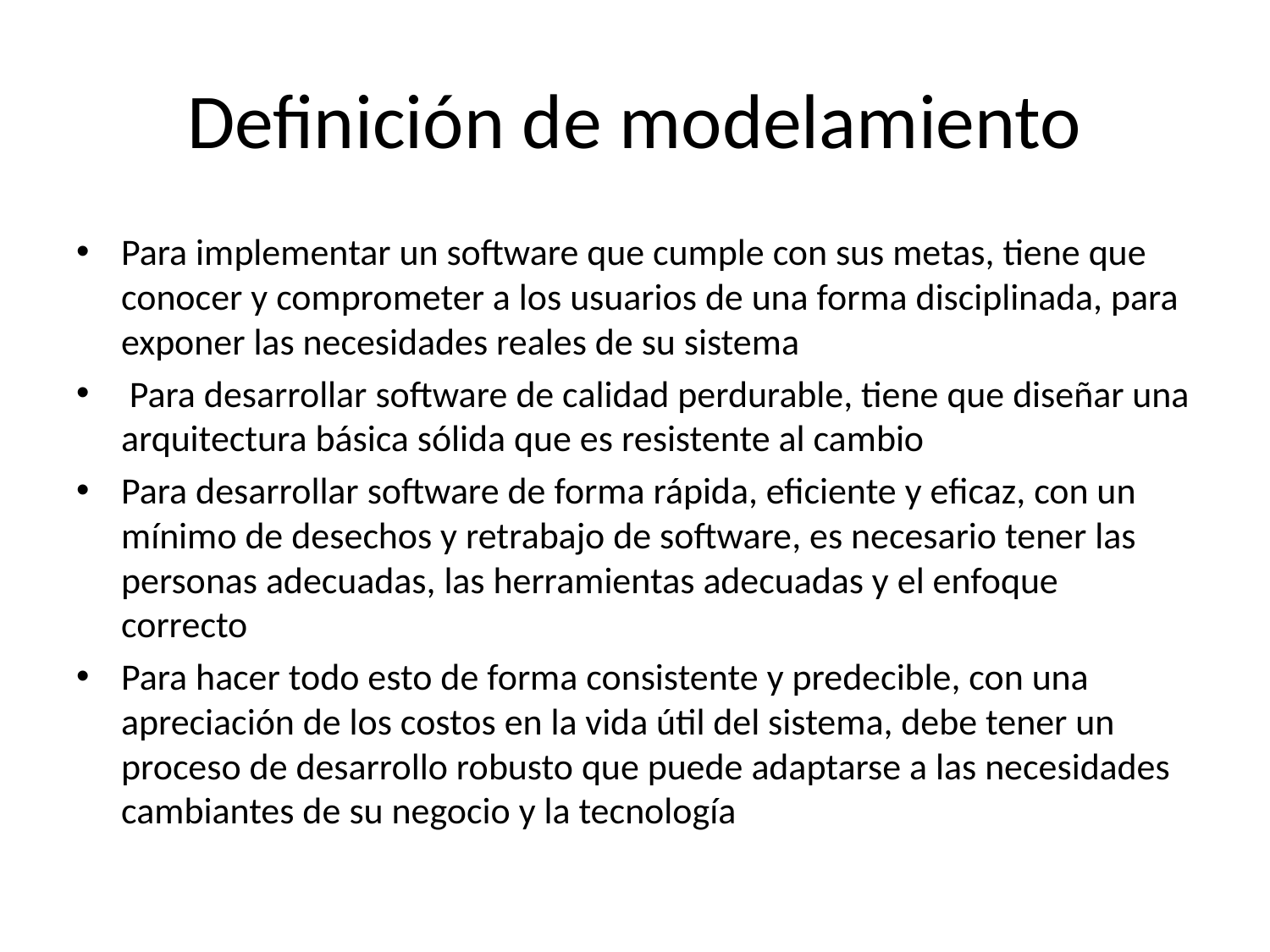

# Definición de modelamiento
Para implementar un software que cumple con sus metas, tiene que conocer y comprometer a los usuarios de una forma disciplinada, para exponer las necesidades reales de su sistema
 Para desarrollar software de calidad perdurable, tiene que diseñar una arquitectura básica sólida que es resistente al cambio
Para desarrollar software de forma rápida, eficiente y eficaz, con un mínimo de desechos y retrabajo de software, es necesario tener las personas adecuadas, las herramientas adecuadas y el enfoque correcto
Para hacer todo esto de forma consistente y predecible, con una apreciación de los costos en la vida útil del sistema, debe tener un proceso de desarrollo robusto que puede adaptarse a las necesidades cambiantes de su negocio y la tecnología